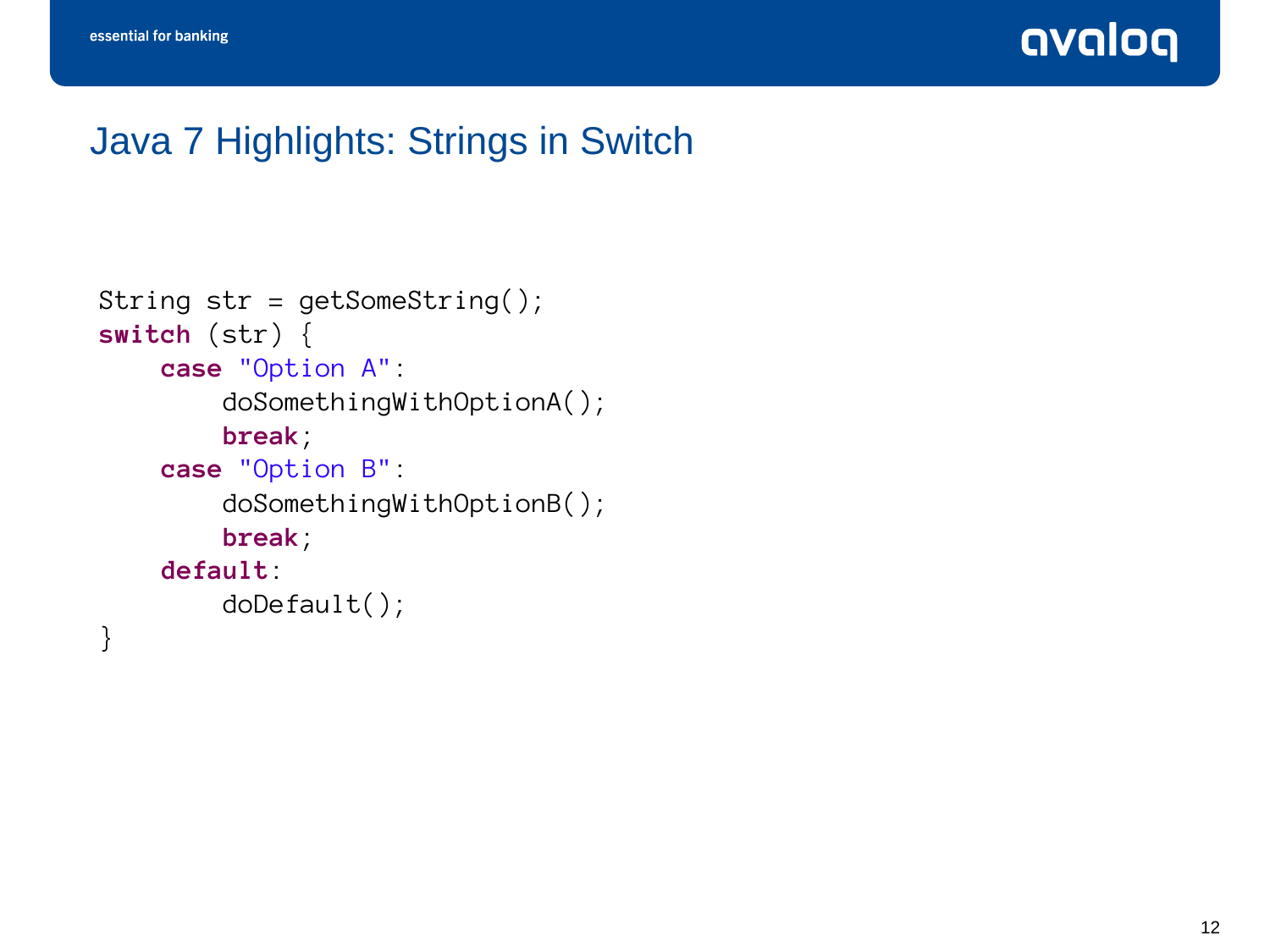

# Java 7 Highlights: Strings in Switch

String str = getSomeString();
switch (str) {
    case "Option A":
        doSomethingWithOptionA();
        break;
    case "Option B":
        doSomethingWithOptionB();
        break;
    default:
        doDefault();
}
12